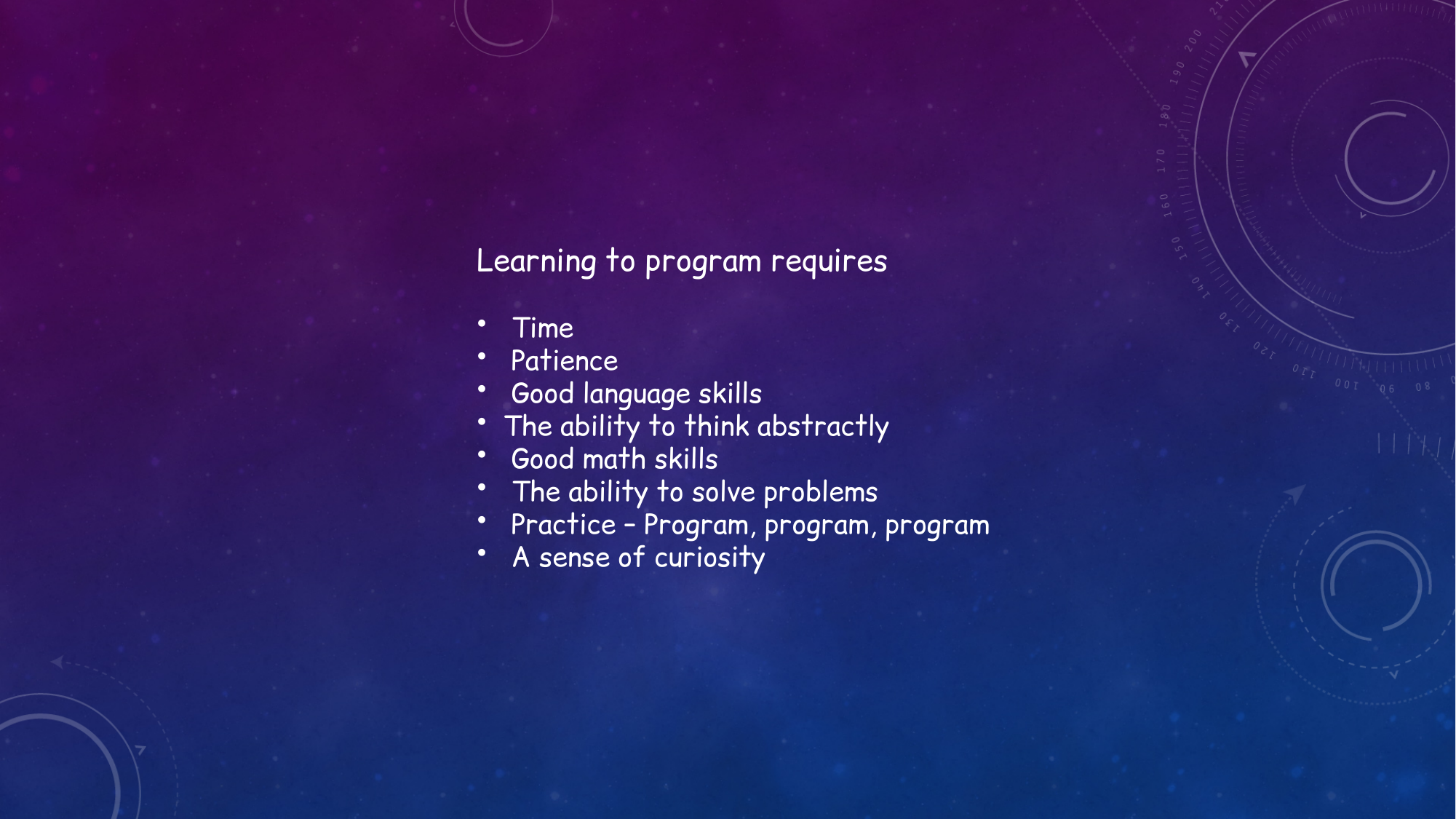

Learning to program requires

 Time
 Patience
 Good language skills
The ability to think abstractly
 Good math skills
 The ability to solve problems
 Practice – Program, program, program
 A sense of curiosity